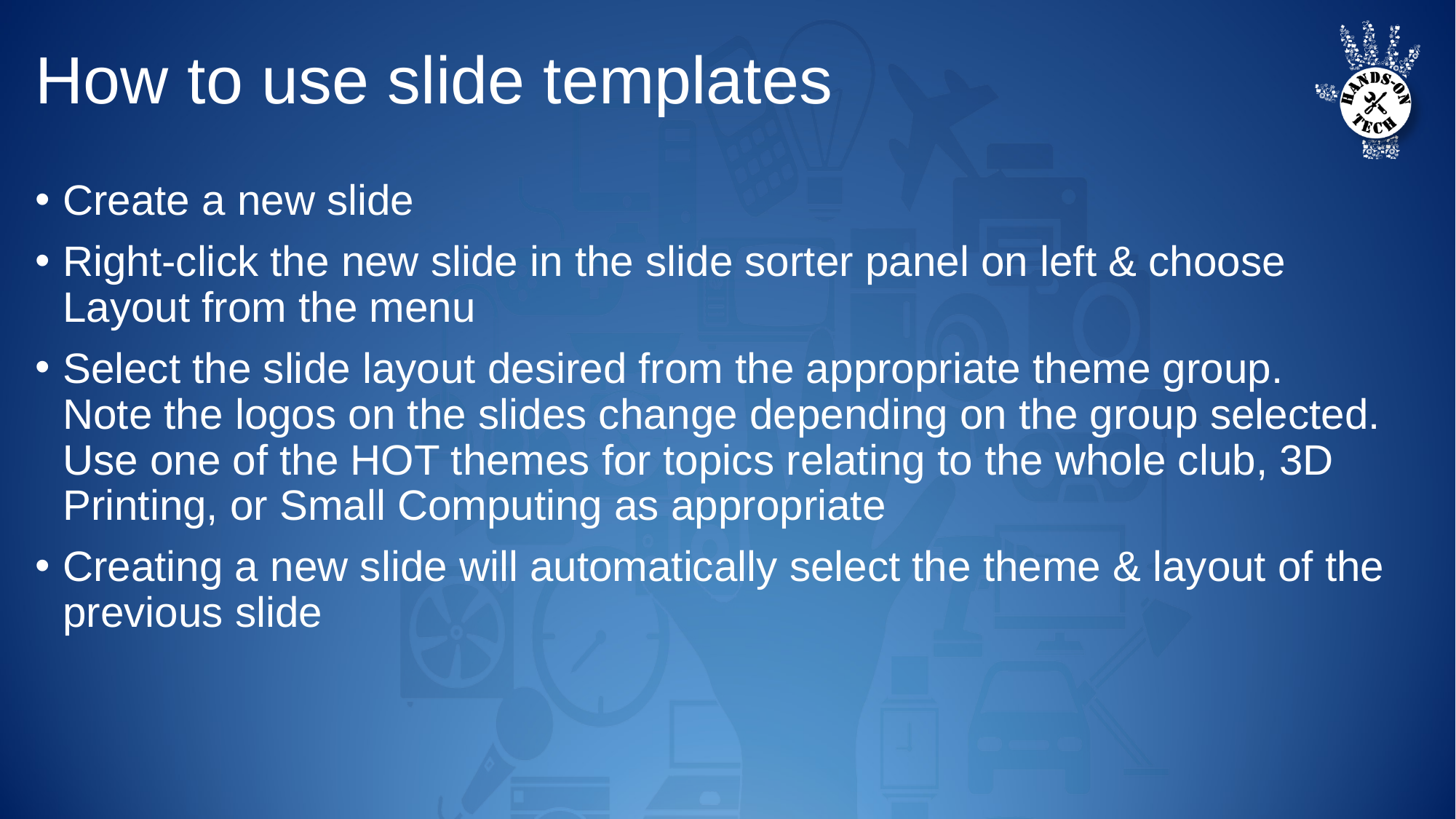

# How to use slide templates
Create a new slide
Right-click the new slide in the slide sorter panel on left & choose Layout from the menu
Select the slide layout desired from the appropriate theme group.  Note the logos on the slides change depending on the group selected. Use one of the HOT themes for topics relating to the whole club, 3D Printing, or Small Computing as appropriate
Creating a new slide will automatically select the theme & layout of the previous slide